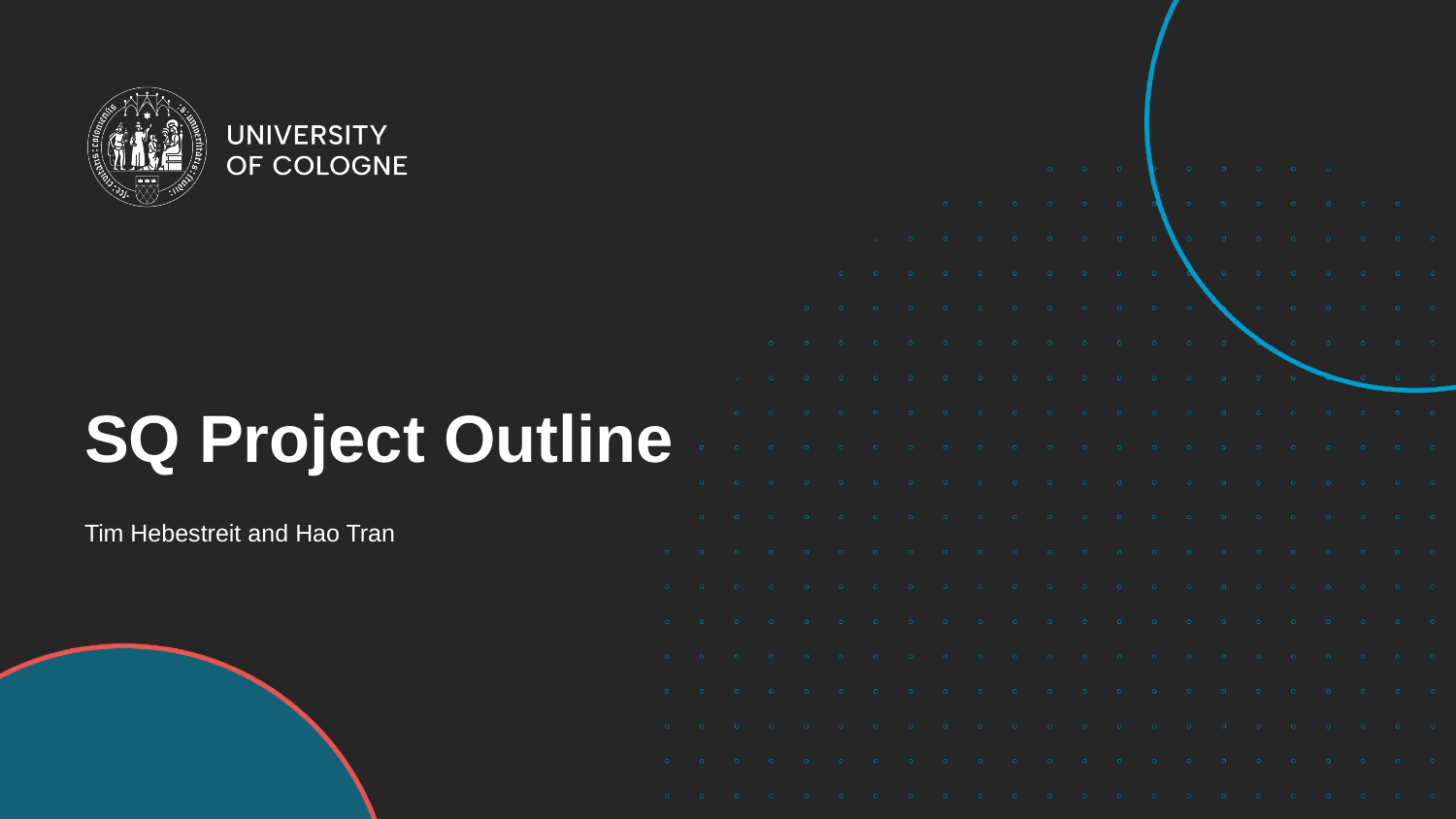

# SQ Project Outline
Tim Hebestreit and Hao Tran